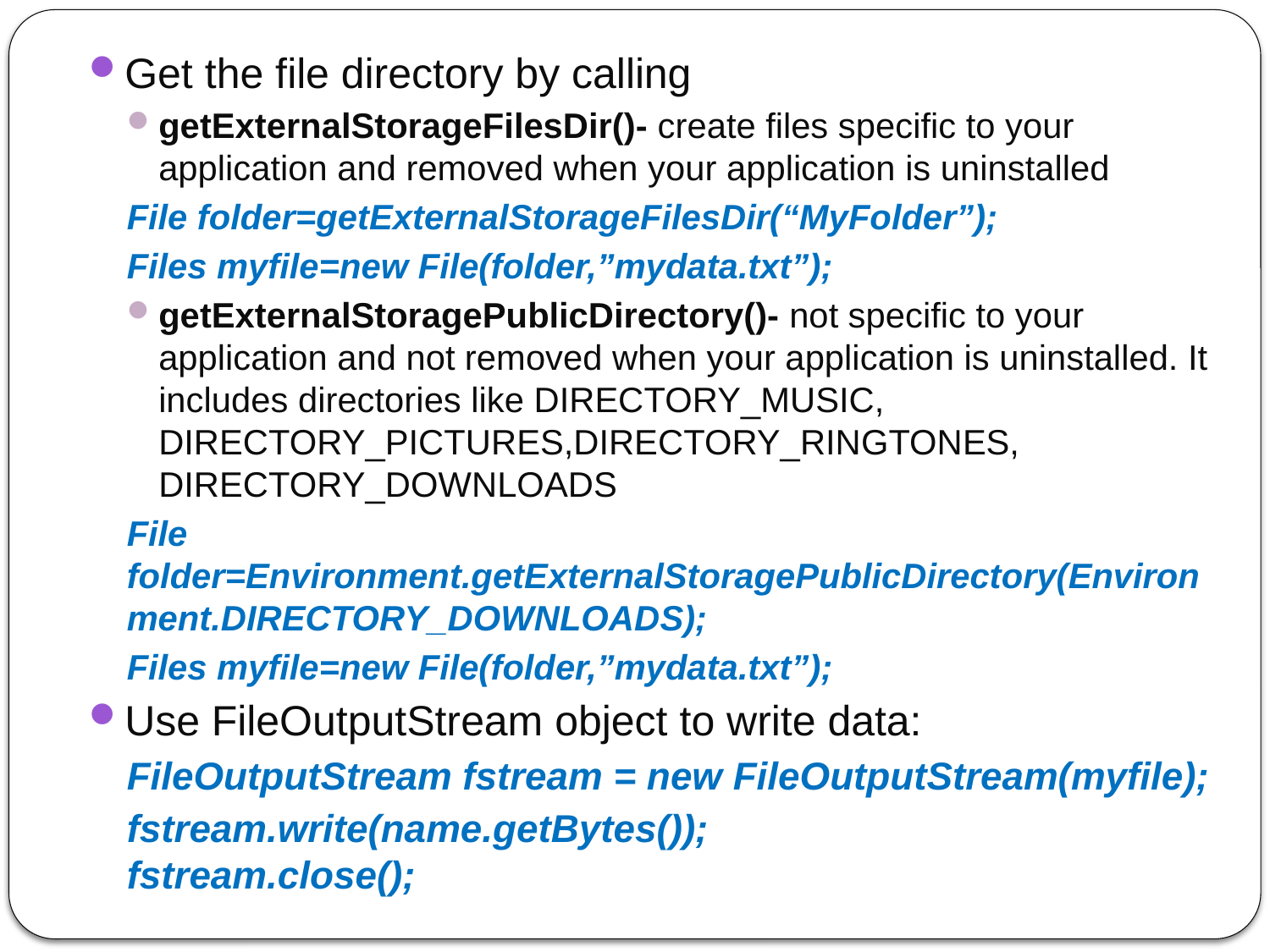

Get the file directory by calling
getExternalStorageFilesDir()- create files specific to your application and removed when your application is uninstalled
File folder=getExternalStorageFilesDir(“MyFolder”);
Files myfile=new File(folder,”mydata.txt”);
getExternalStoragePublicDirectory()- not specific to your application and not removed when your application is uninstalled. It includes directories like DIRECTORY_MUSIC, DIRECTORY_PICTURES,DIRECTORY_RINGTONES, DIRECTORY_DOWNLOADS
File folder=Environment.getExternalStoragePublicDirectory(Environment.DIRECTORY_DOWNLOADS);
Files myfile=new File(folder,”mydata.txt”);
Use FileOutputStream object to write data:
FileOutputStream fstream = new FileOutputStream(myfile);
fstream.write(name.getBytes());
fstream.close();